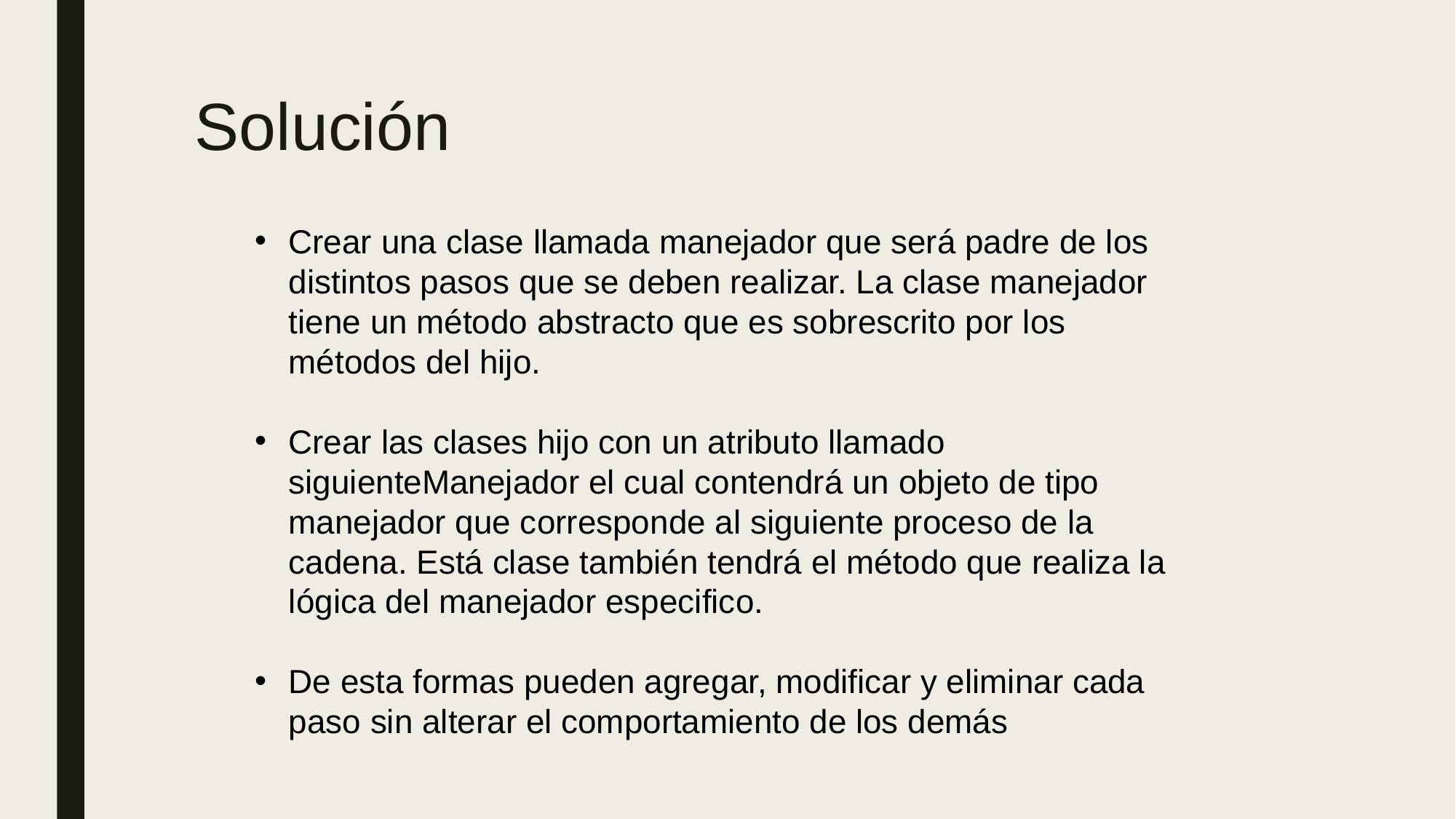

# Solución
Crear una clase llamada manejador que será padre de los distintos pasos que se deben realizar. La clase manejador tiene un método abstracto que es sobrescrito por los métodos del hijo.

Crear las clases hijo con un atributo llamado siguienteManejador el cual contendrá un objeto de tipo manejador que corresponde al siguiente proceso de la cadena. Está clase también tendrá el método que realiza la lógica del manejador especifico.
De esta formas pueden agregar, modificar y eliminar cada paso sin alterar el comportamiento de los demás